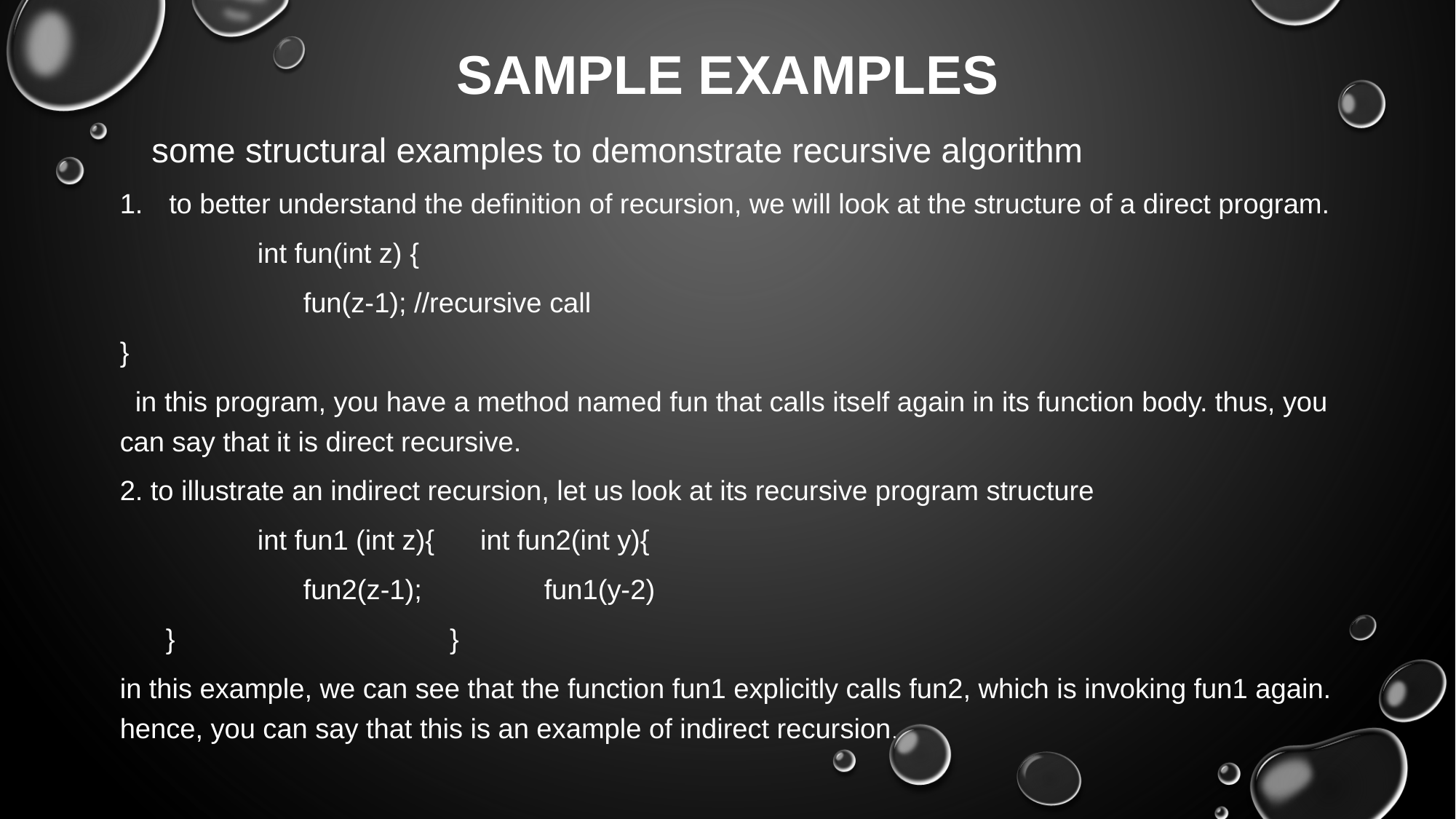

# SAMPLE EXAMPLES
      some structural examples to demonstrate recursive algorithm
to better understand the definition of recursion, we will look at the structure of a direct program.
                  int fun(int z) {
                        fun(z-1); //recursive call
}
  in this program, you have a method named fun that calls itself again in its function body. thus, you can say that it is direct recursive.
2. to illustrate an indirect recursion, let us look at its recursive program structure
                  int fun1 (int z){      int fun2(int y){
                        fun2(z-1);                fun1(y-2)
      }                                    }
in this example, we can see that the function fun1 explicitly calls fun2, which is invoking fun1 again. hence, you can say that this is an example of indirect recursion.